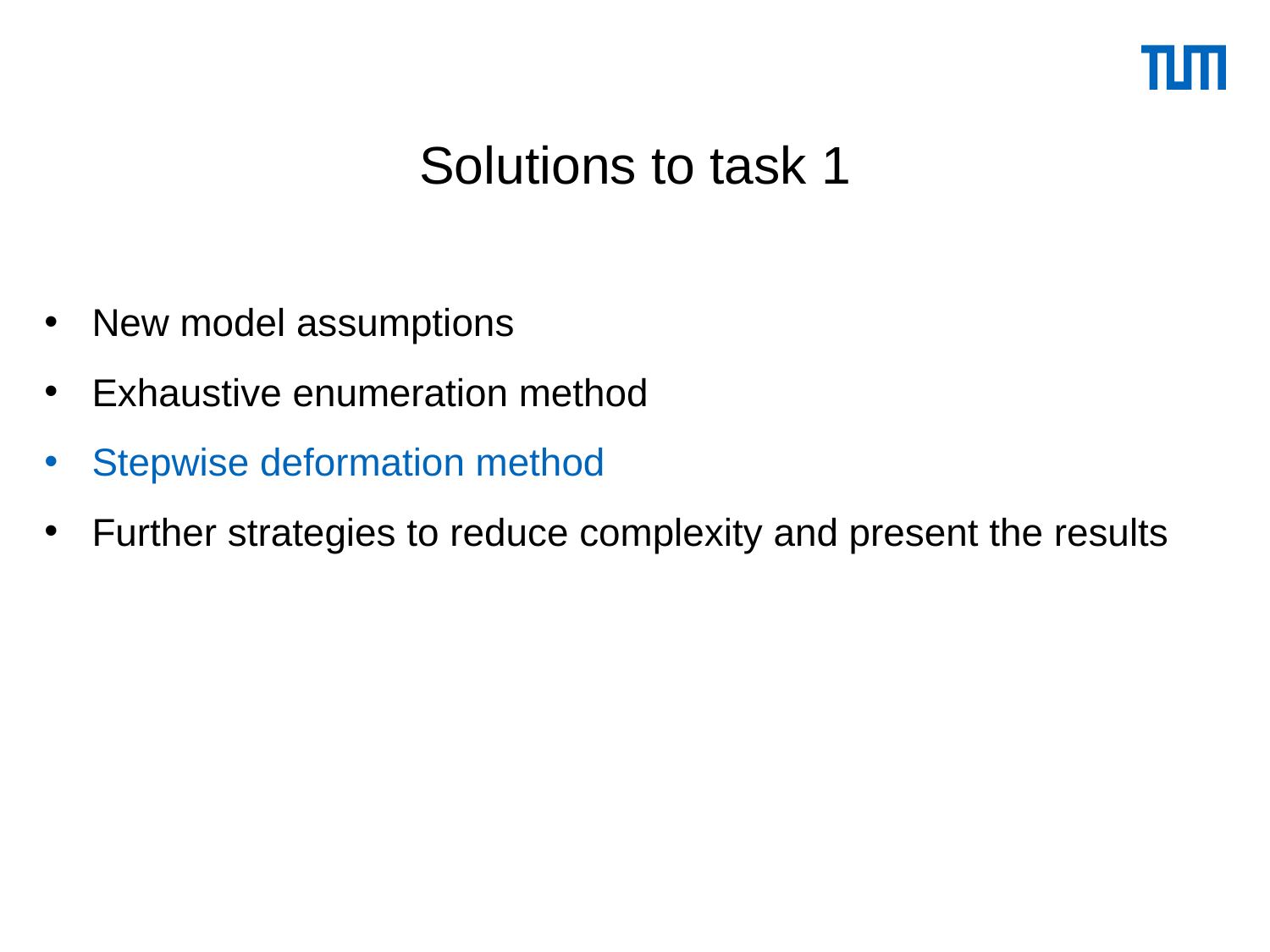

# Solutions to task 1
New model assumptions
Exhaustive enumeration method
Stepwise deformation method
Further strategies to reduce complexity and present the results